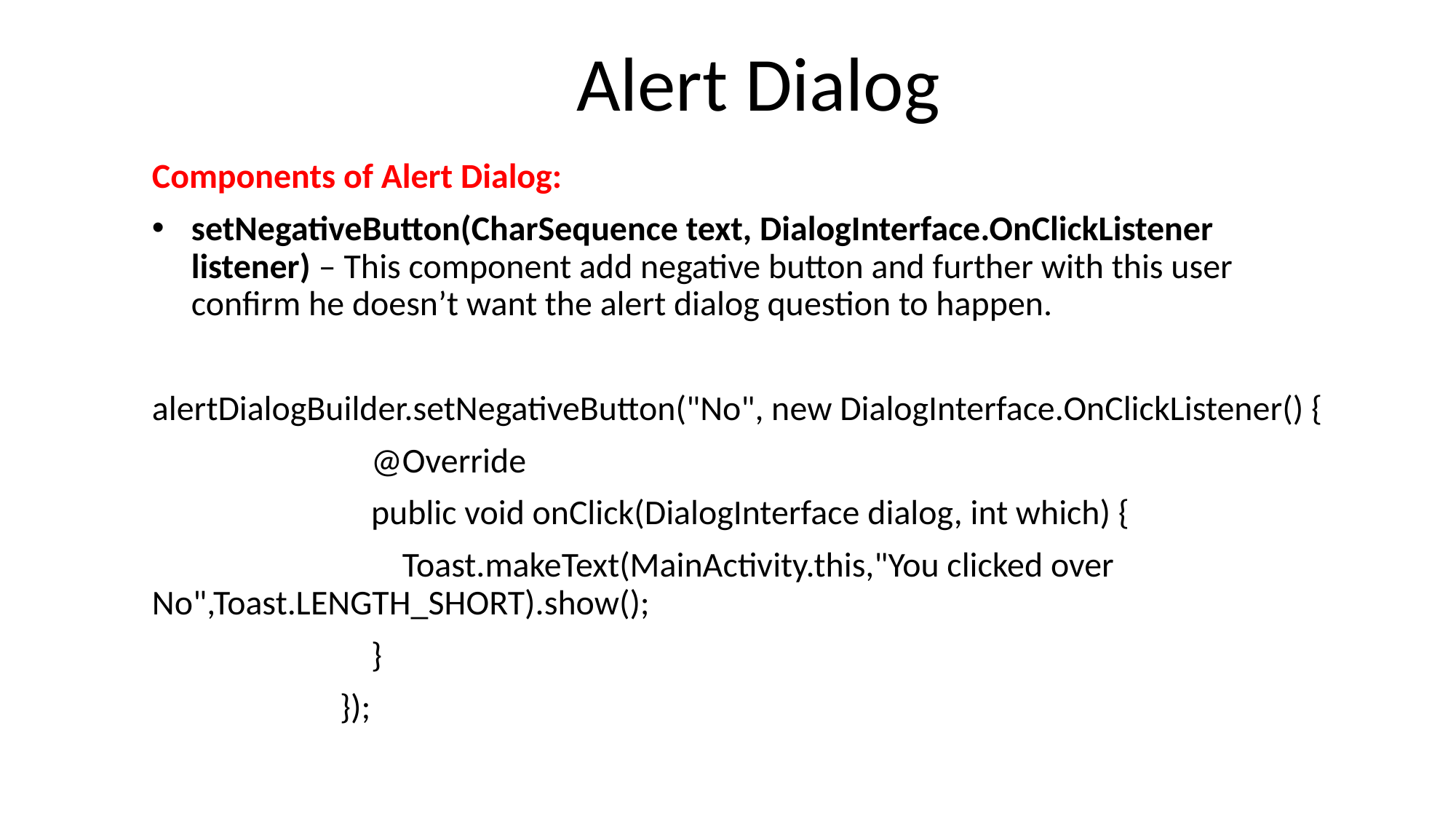

# Alert Dialog
Components of Alert Dialog:
setNegativeButton(CharSequence text, DialogInterface.OnClickListener listener) – This component add negative button and further with this user confirm he doesn’t want the alert dialog question to happen.

alertDialogBuilder.setNegativeButton("No", new DialogInterface.OnClickListener() {
                            @Override
                            public void onClick(DialogInterface dialog, int which) {
                                Toast.makeText(MainActivity.this,"You clicked over No",Toast.LENGTH_SHORT).show();
                            }
                        });